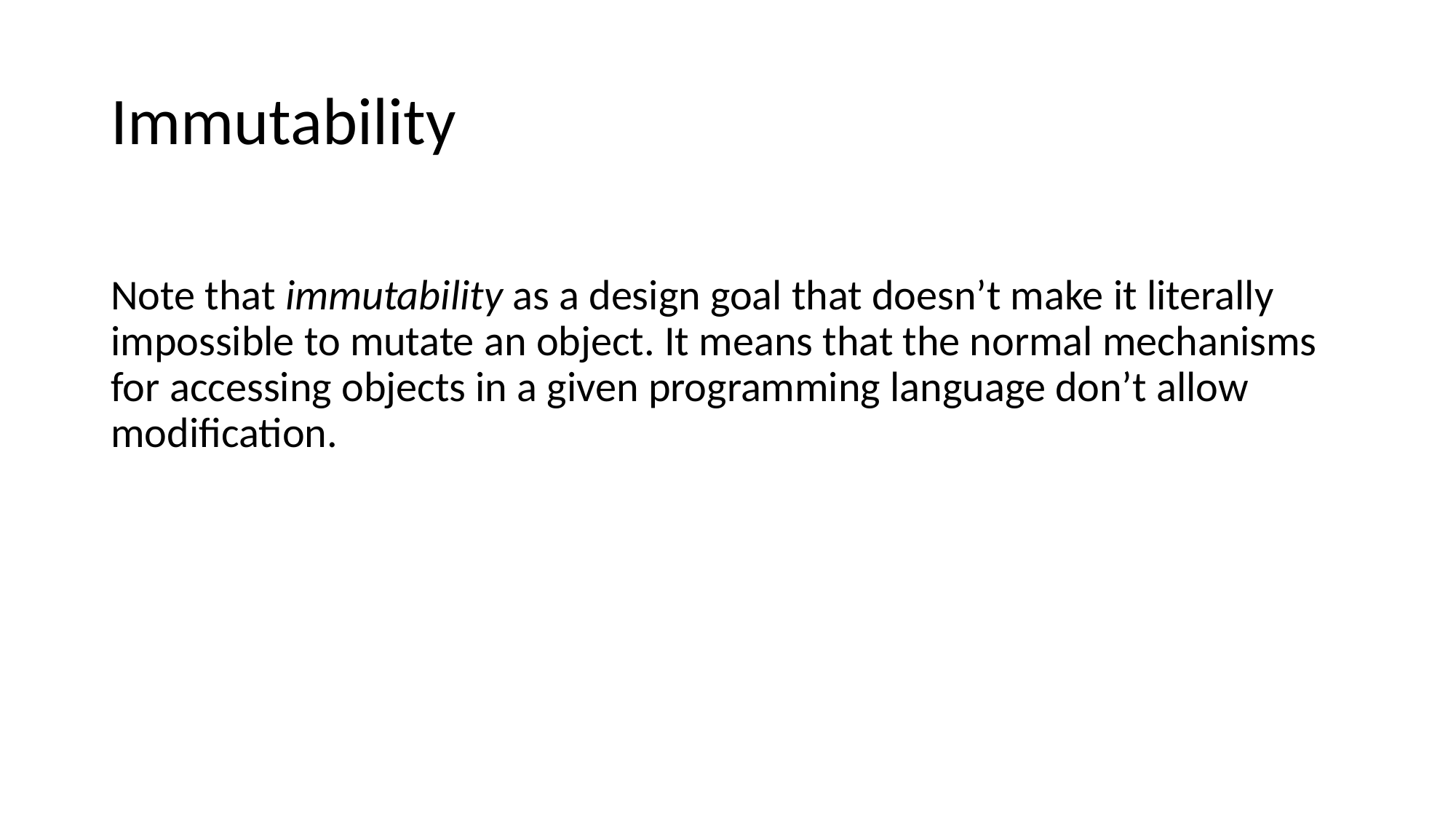

# Immutability

Note that immutability as a design goal that doesn’t make it literally impossible to mutate an object. It means that the normal mechanisms for accessing objects in a given programming language don’t allow modification.